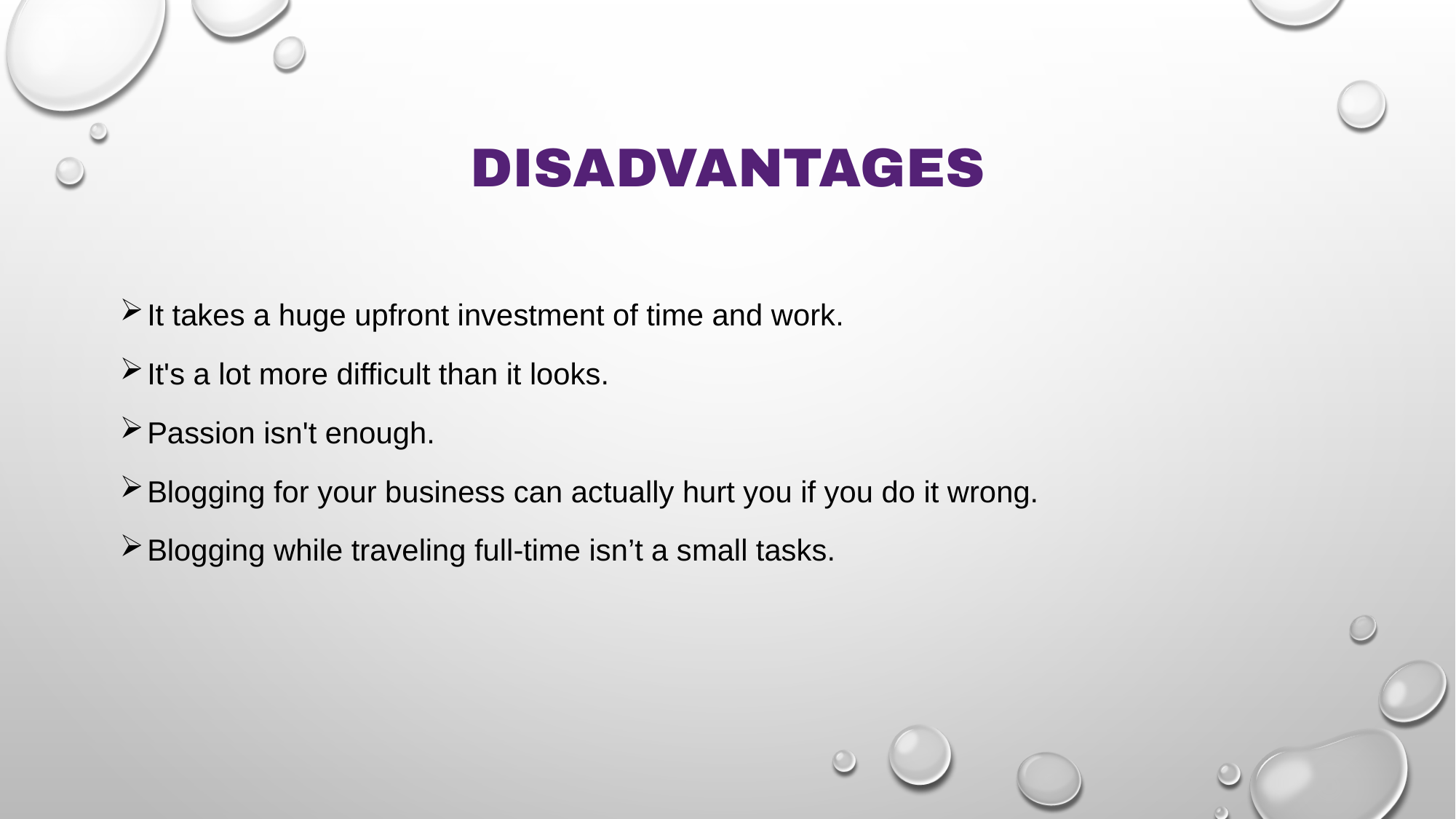

# Disadvantages
It takes a huge upfront investment of time and work.
It's a lot more difficult than it looks.
Passion isn't enough.
Blogging for your business can actually hurt you if you do it wrong.
Blogging while traveling full-time isn’t a small tasks.